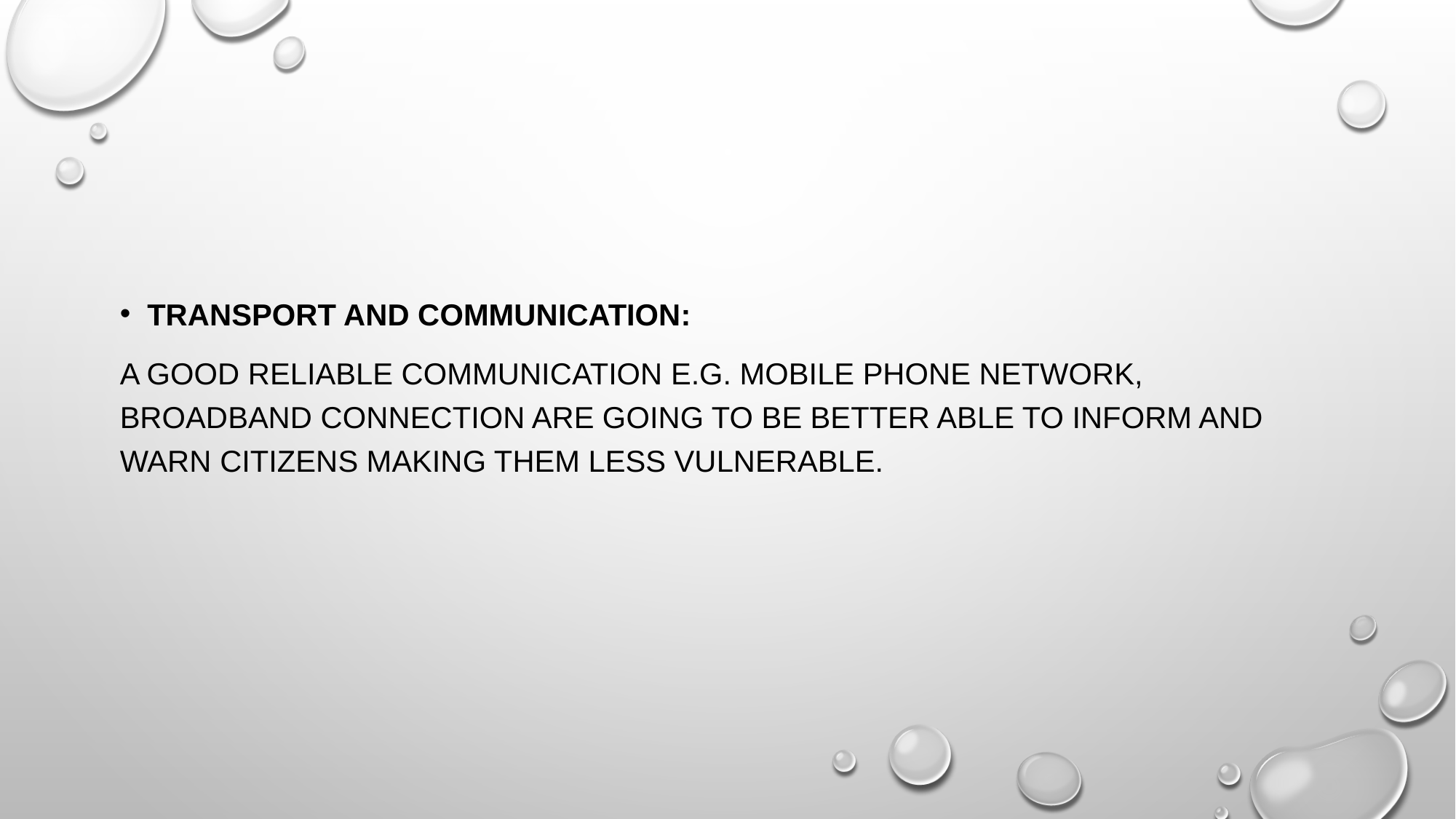

Transport and Communication:
A good reliable communication e.g. mobile phone network, broadband connection are going to be better able to inform and warn citizens making them less vulnerable.